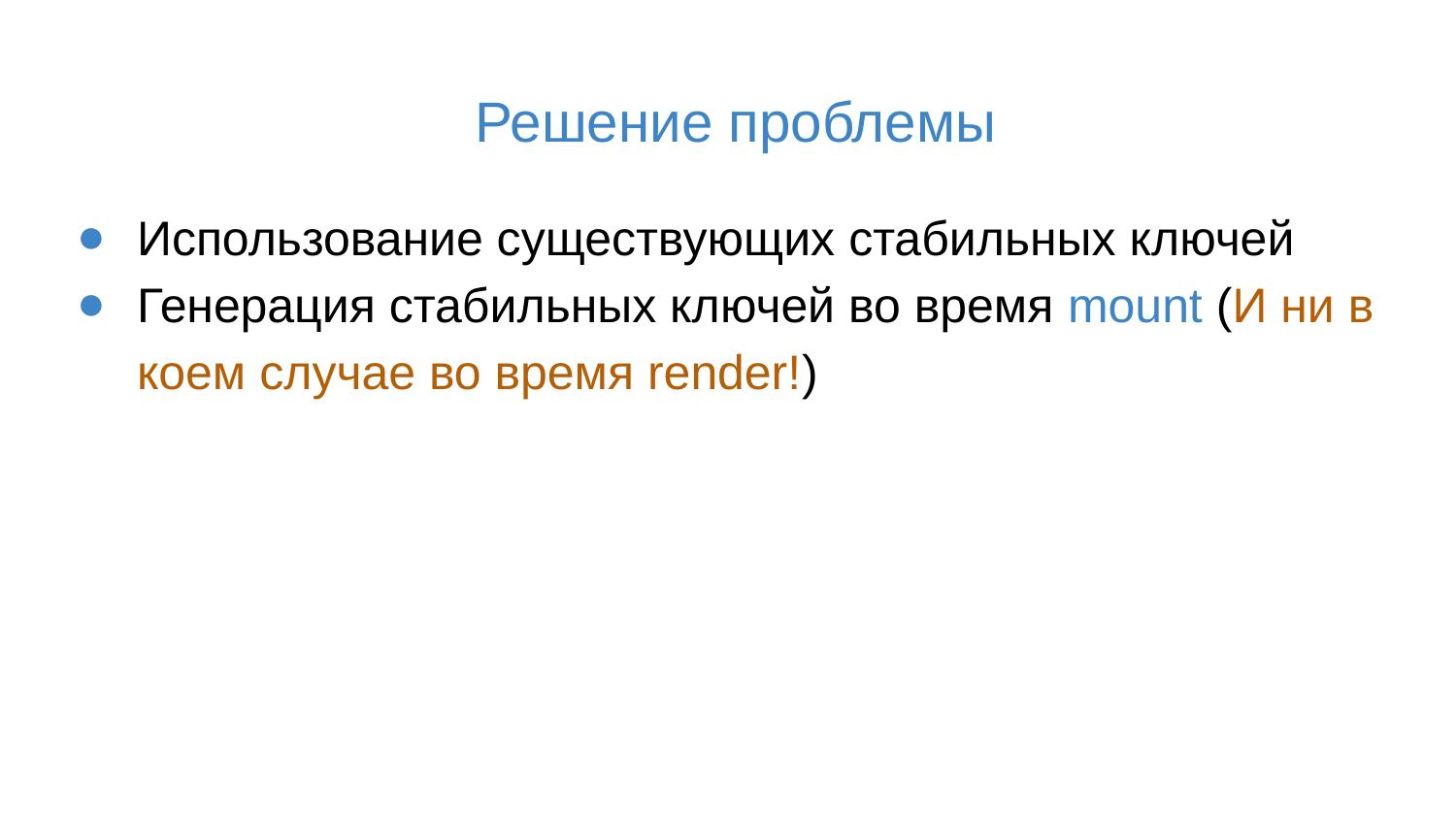

# Решение проблемы
Использование существующих стабильных ключей
Генерация стабильных ключей во время mount (И ни в коем случае во время render!)